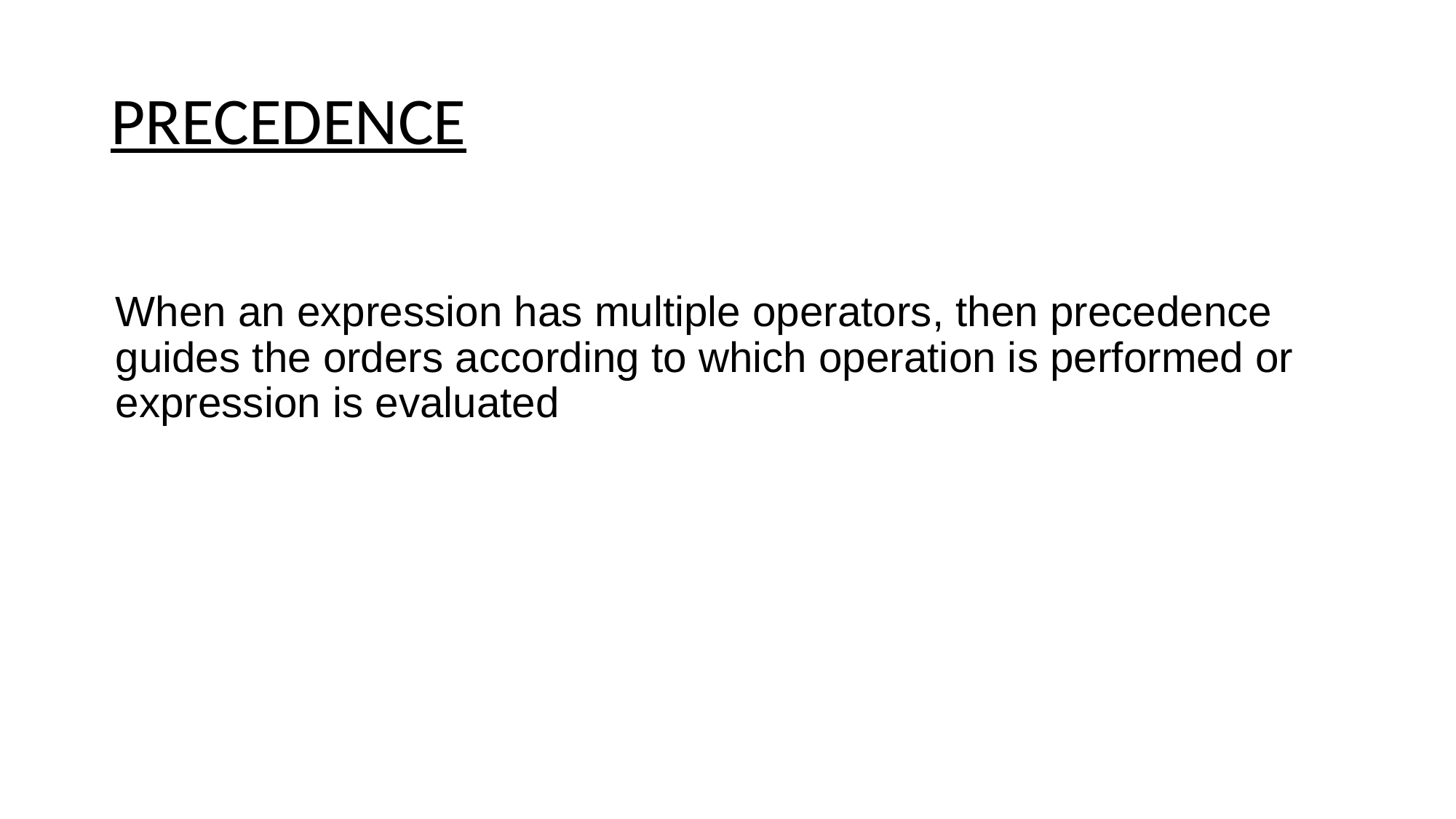

# PRECEDENCE

When an expression has multiple operators, then precedence guides the orders according to which operation is performed or expression is evaluated